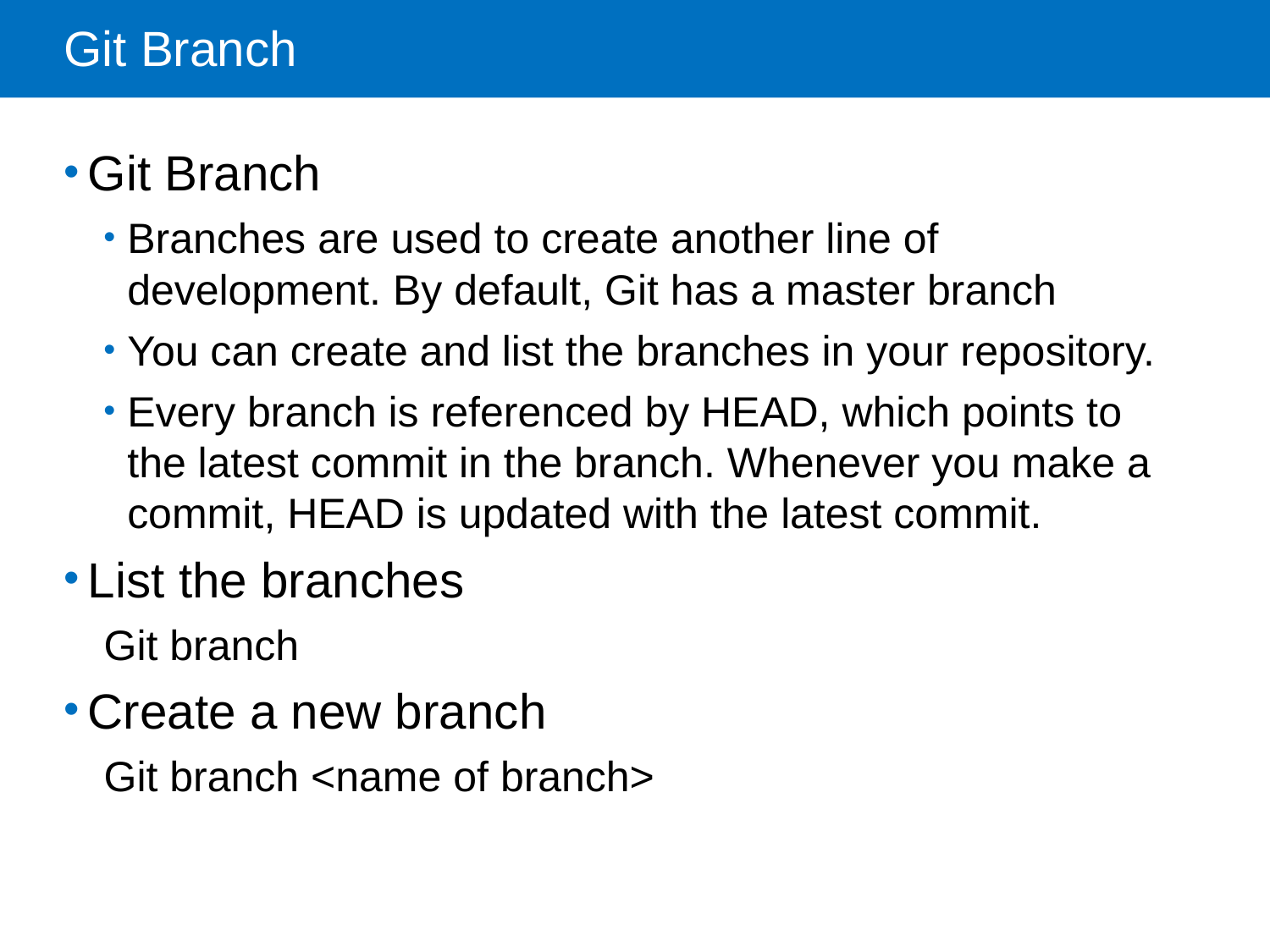

# Git Branch
Git Branch
Branches are used to create another line of development. By default, Git has a master branch
You can create and list the branches in your repository.
Every branch is referenced by HEAD, which points to the latest commit in the branch. Whenever you make a commit, HEAD is updated with the latest commit.
List the branches
Git branch
Create a new branch
Git branch <name of branch>